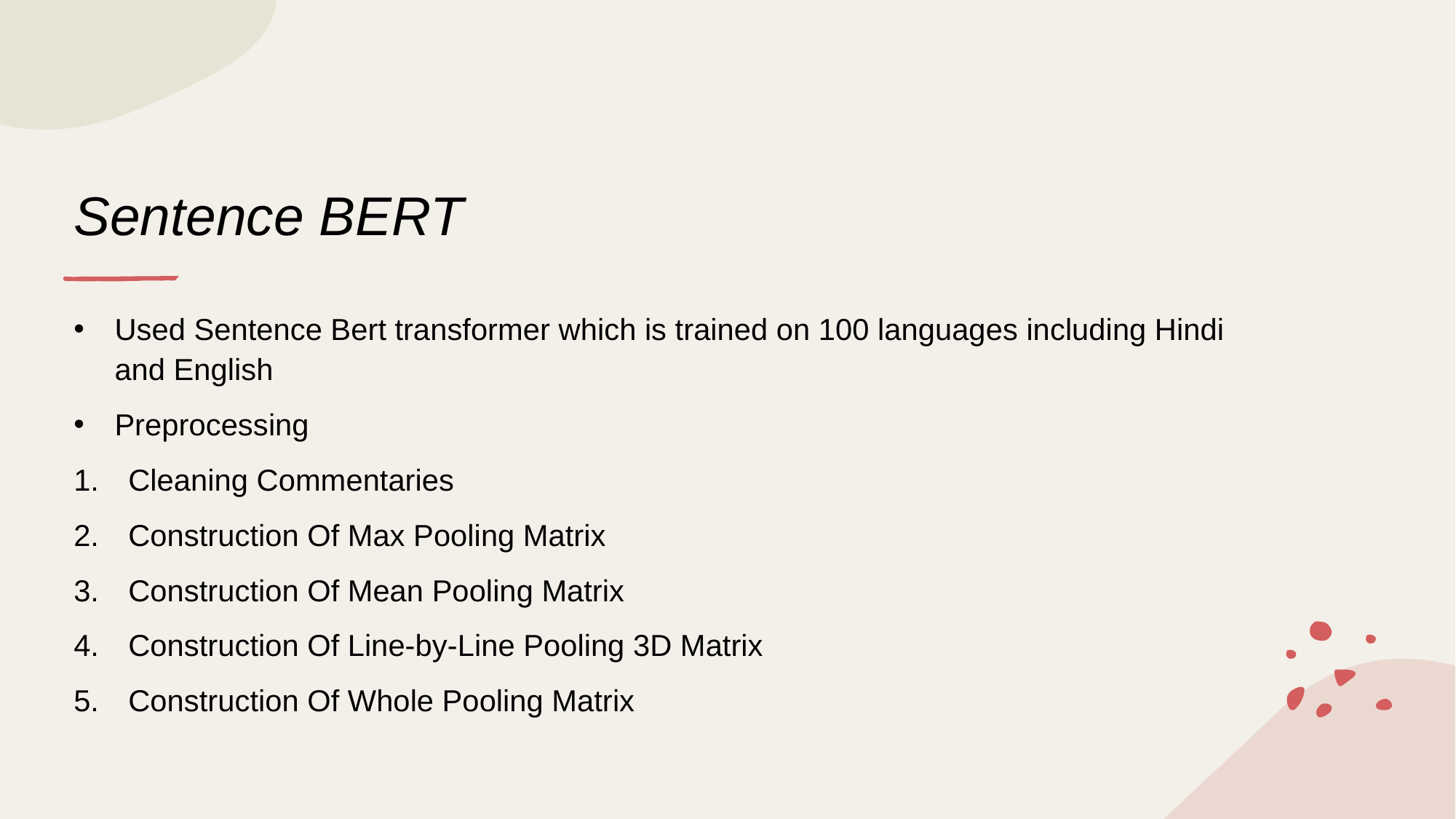

# Sentence BERT
Used Sentence Bert transformer which is trained on 100 languages including Hindi and English
Preprocessing
Cleaning Commentaries
Construction Of Max Pooling Matrix
Construction Of Mean Pooling Matrix
Construction Of Line-by-Line Pooling 3D Matrix
Construction Of Whole Pooling Matrix